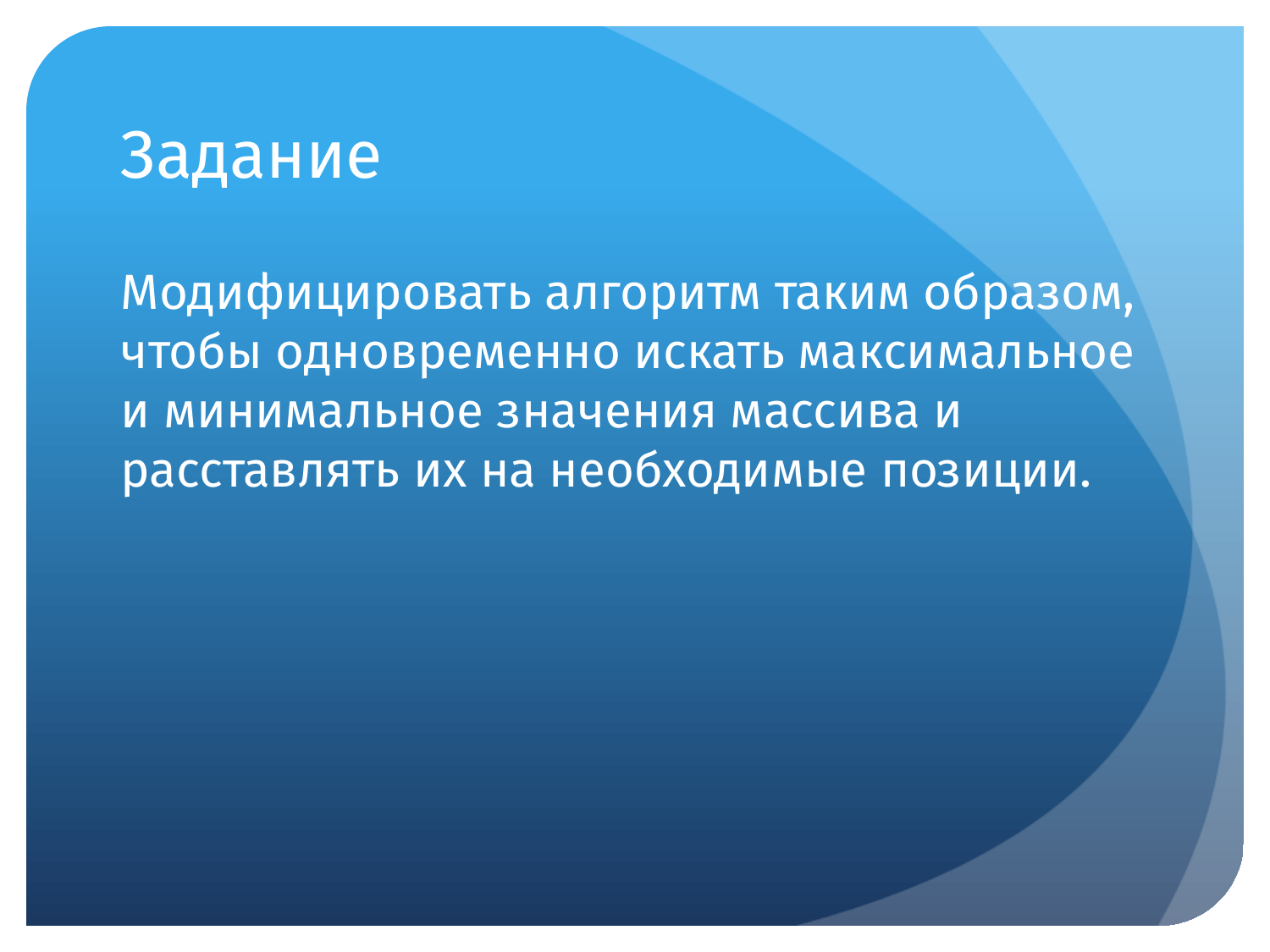

# Задание
Модифицировать алгоритм таким образом, чтобы одновременно искать максимальное и минимальное значения массива и расставлять их на необходимые позиции.